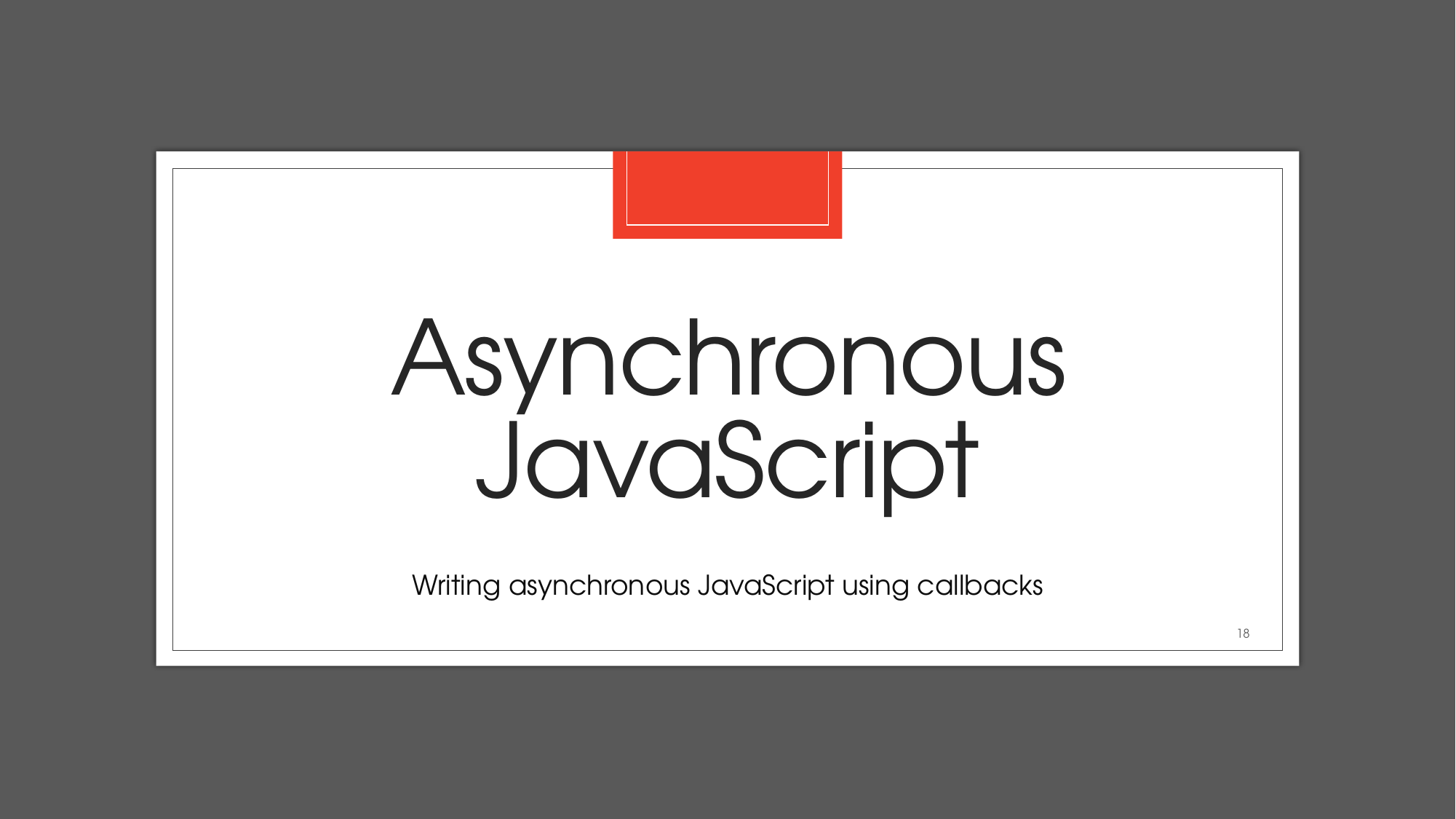

# Asynchronous JavaScript
Writing asynchronous JavaScript using callbacks
18